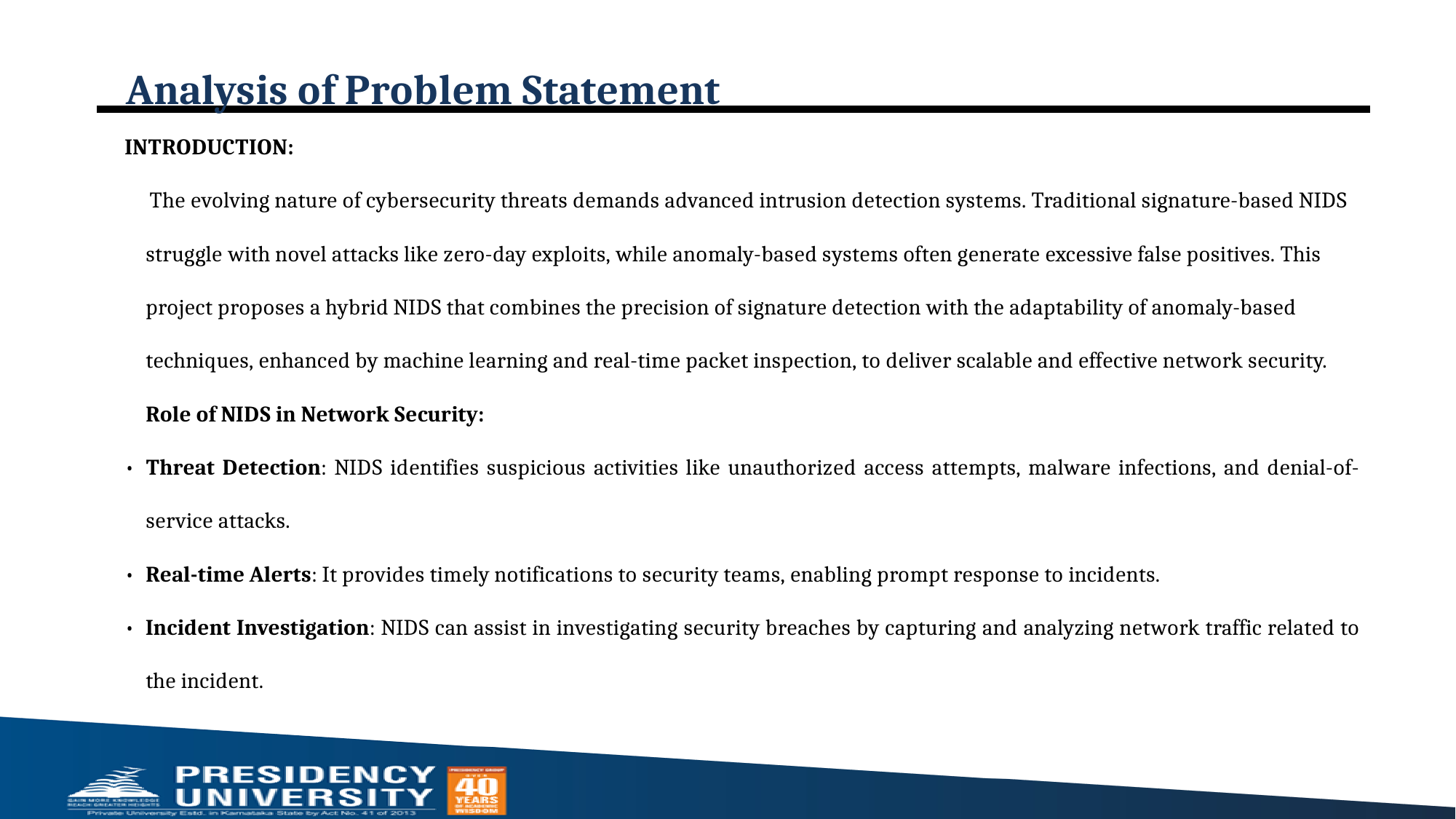

# Analysis of Problem Statement
INTRODUCTION:
     The evolving nature of cybersecurity threats demands advanced intrusion detection systems. Traditional signature-based NIDS struggle with novel attacks like zero-day exploits, while anomaly-based systems often generate excessive false positives. This project proposes a hybrid NIDS that combines the precision of signature detection with the adaptability of anomaly-based techniques, enhanced by machine learning and real-time packet inspection, to deliver scalable and effective network security.
Role of NIDS in Network Security:
•	Threat Detection: NIDS identifies suspicious activities like unauthorized access attempts, malware infections, and denial-of-service attacks.
•	Real-time Alerts: It provides timely notifications to security teams, enabling prompt response to incidents.
•	Incident Investigation: NIDS can assist in investigating security breaches by capturing and analyzing network traffic related to the incident.